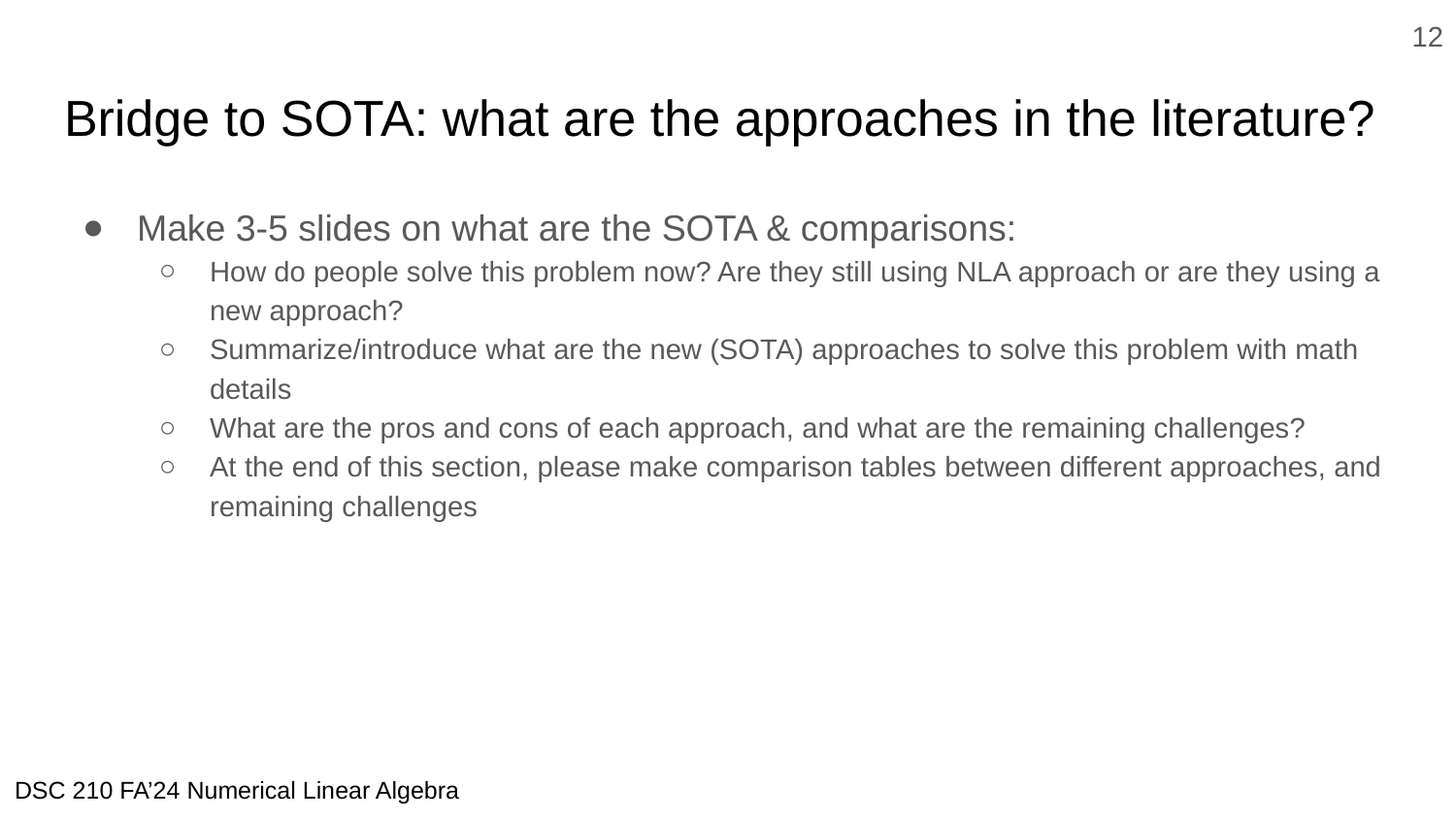

12
# Bridge to SOTA: what are the approaches in the literature?
Make 3-5 slides on what are the SOTA & comparisons:
How do people solve this problem now? Are they still using NLA approach or are they using a new approach?
Summarize/introduce what are the new (SOTA) approaches to solve this problem with math details
What are the pros and cons of each approach, and what are the remaining challenges?
At the end of this section, please make comparison tables between different approaches, and remaining challenges